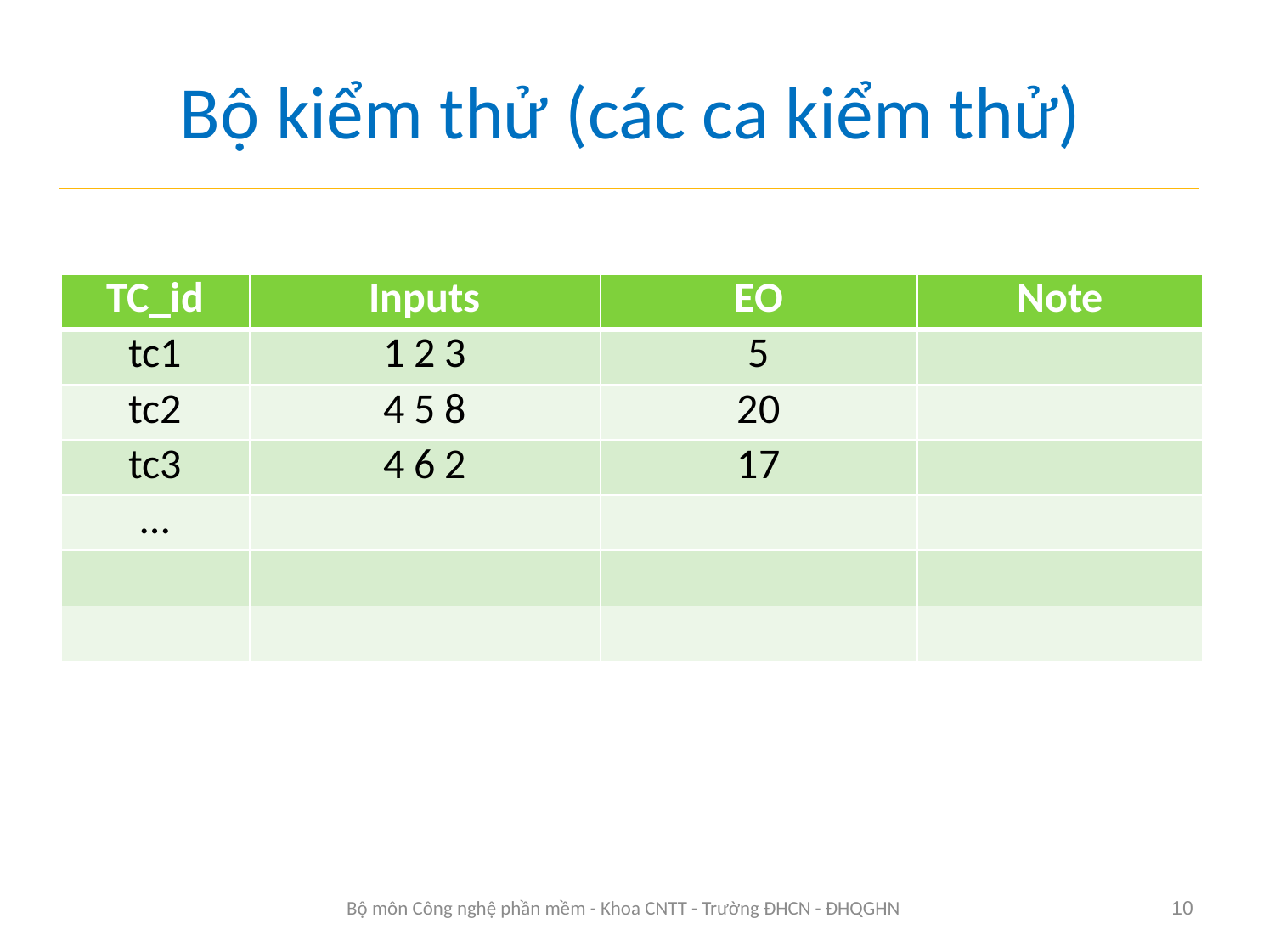

# Bộ kiểm thử (các ca kiểm thử)
| TC\_id | Inputs | EO | Note |
| --- | --- | --- | --- |
| tc1 | 1 2 3 | 5 |  |
| tc2 | 4 5 8 | 20 |  |
| tc3 | 4 6 2 | 17 |  |
| … |  |  |  |
|  |  |  |  |
|  |  |  |  |
Bộ môn Công nghệ phần mềm - Khoa CNTT - Trường ĐHCN - ĐHQGHN
10